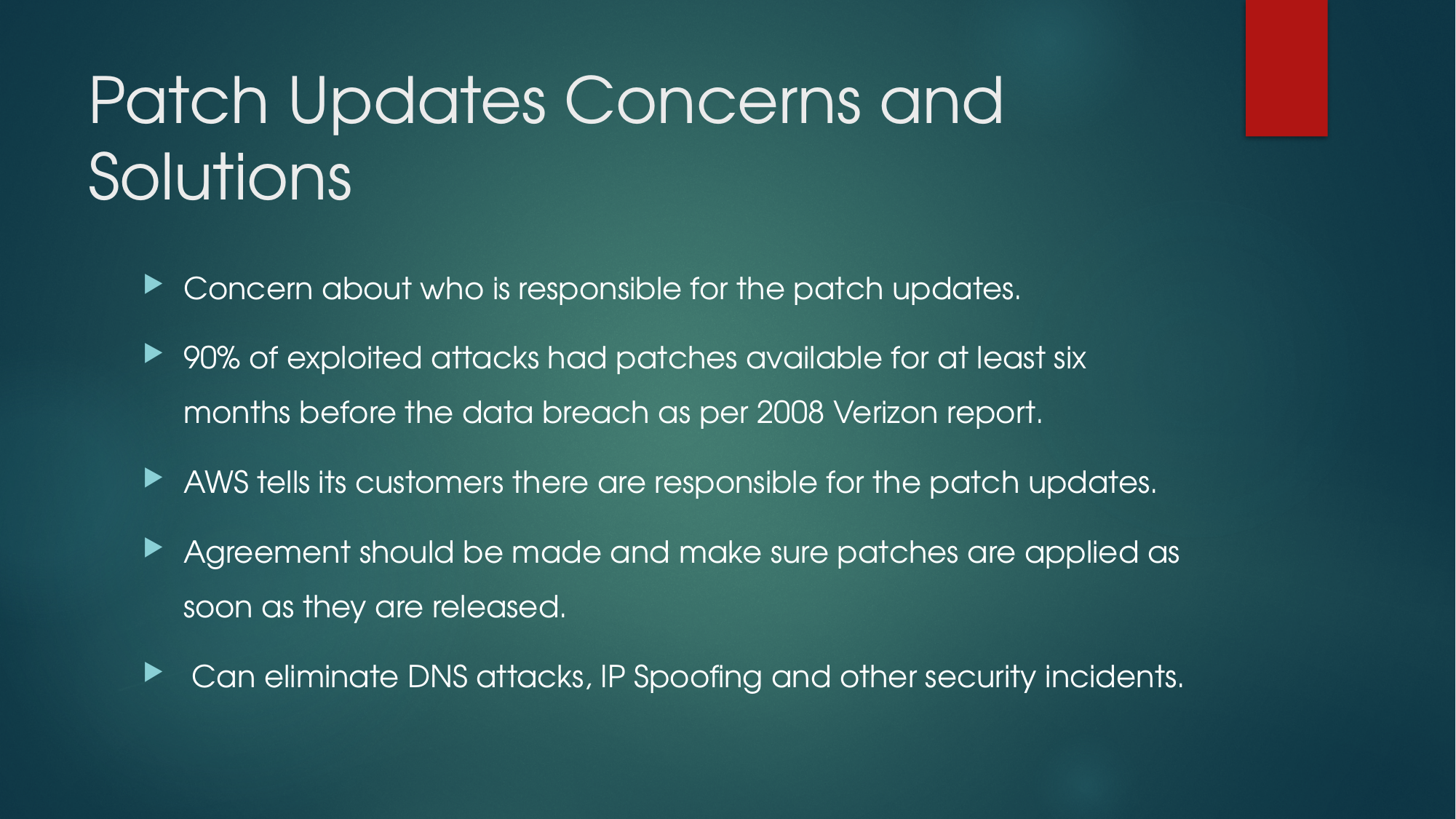

# Patch Updates Concerns and Solutions
Concern about who is responsible for the patch updates.
90% of exploited attacks had patches available for at least six months before the data breach as per 2008 Verizon report.
AWS tells its customers there are responsible for the patch updates.
Agreement should be made and make sure patches are applied as soon as they are released.
 Can eliminate DNS attacks, IP Spoofing and other security incidents.